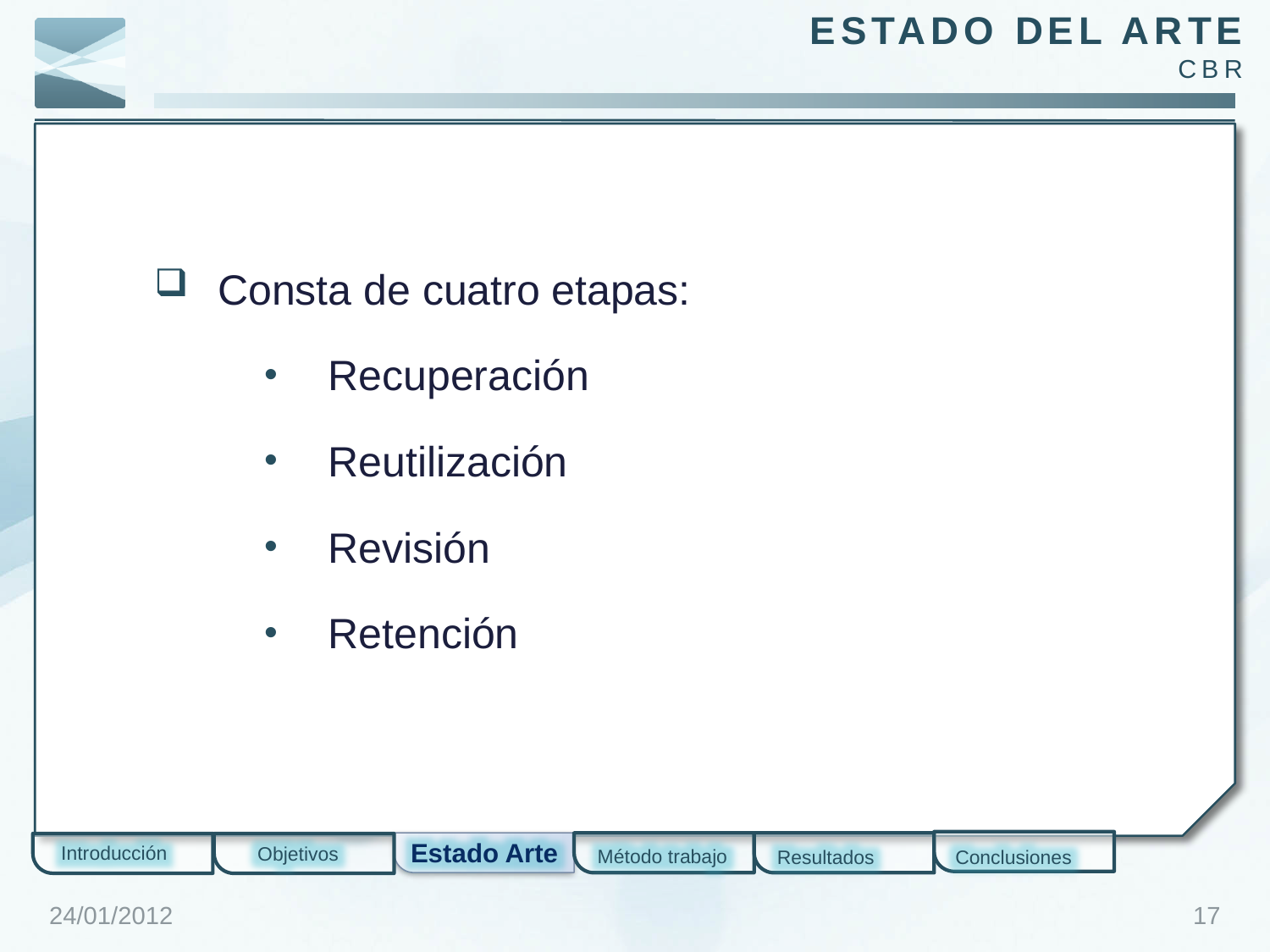

Estado del arte
CBR
Consta de cuatro etapas:
Recuperación
Reutilización
Revisión
Retención

Estado Arte
Introducción
Objetivos
Método trabajo
Resultados
Conclusiones
24/01/2012
17